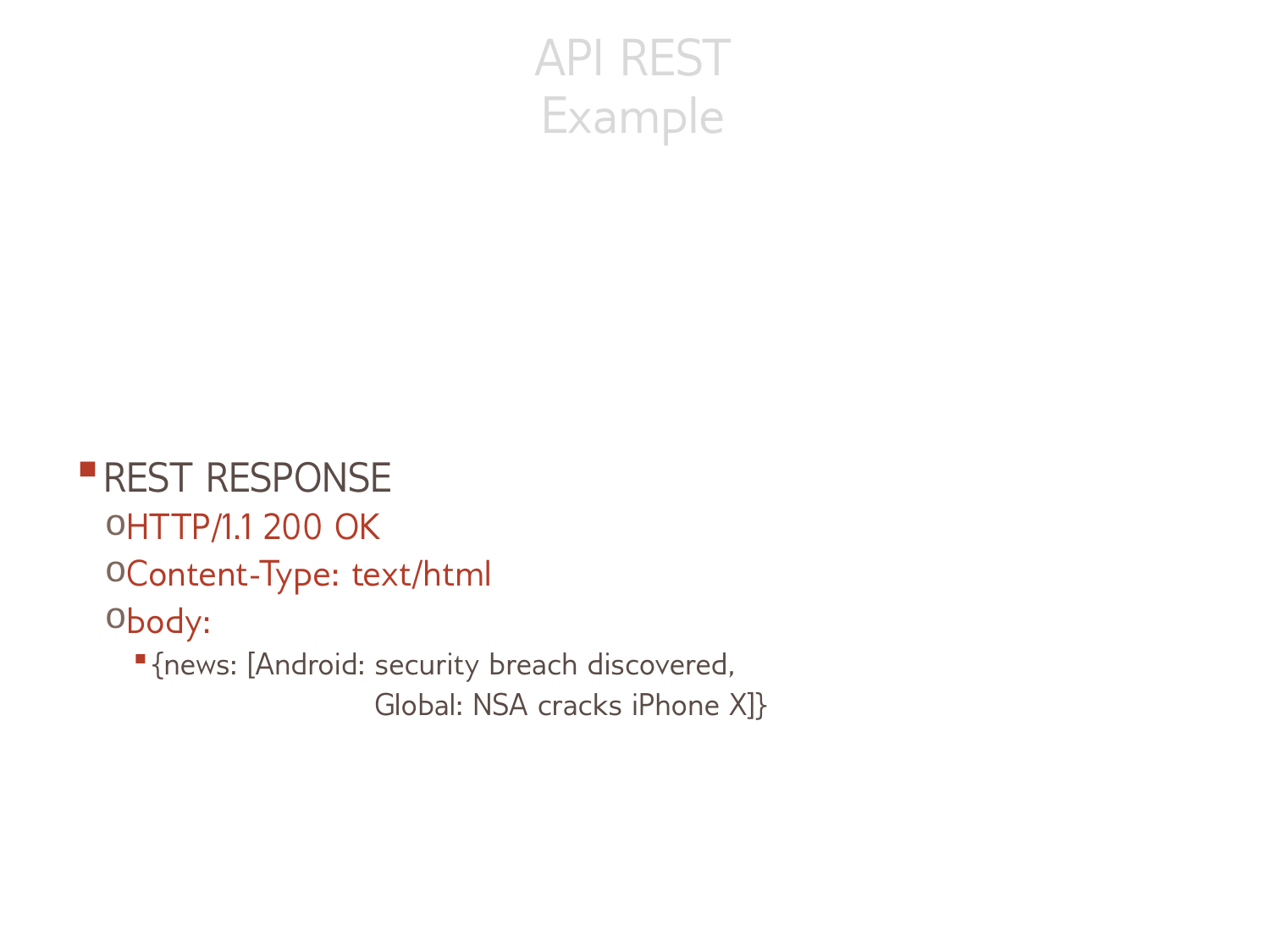

# API REST Example
REST RESPONSE
HTTP/1.1 200 OK
Content-Type: text/html
body:
{news: [Android: security breach discovered,
                  Global: NSA cracks iPhone X]}